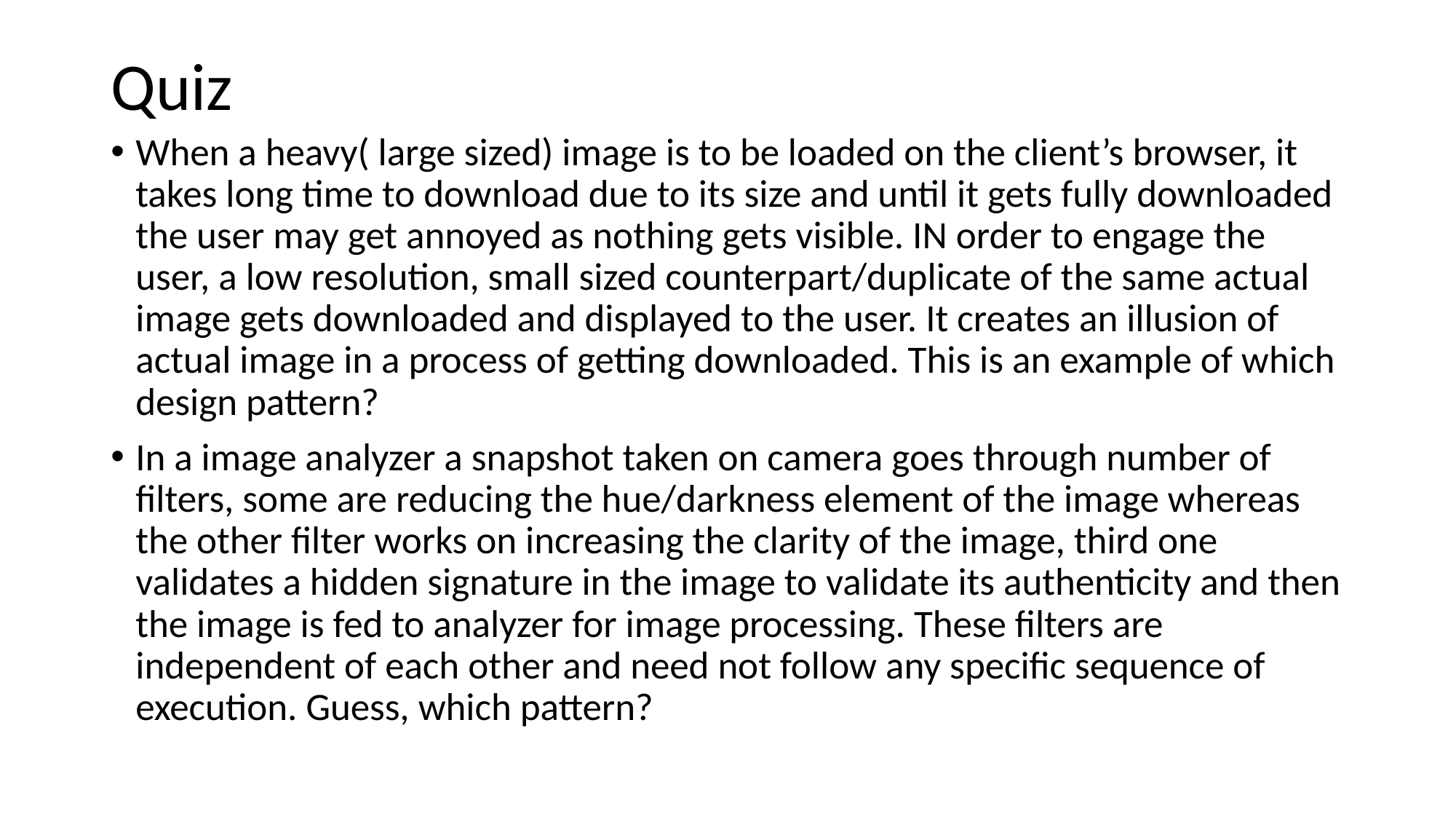

# Quiz
When a heavy( large sized) image is to be loaded on the client’s browser, it takes long time to download due to its size and until it gets fully downloaded the user may get annoyed as nothing gets visible. IN order to engage the user, a low resolution, small sized counterpart/duplicate of the same actual image gets downloaded and displayed to the user. It creates an illusion of actual image in a process of getting downloaded. This is an example of which design pattern?
In a image analyzer a snapshot taken on camera goes through number of filters, some are reducing the hue/darkness element of the image whereas the other filter works on increasing the clarity of the image, third one validates a hidden signature in the image to validate its authenticity and then the image is fed to analyzer for image processing. These filters are independent of each other and need not follow any specific sequence of execution. Guess, which pattern?